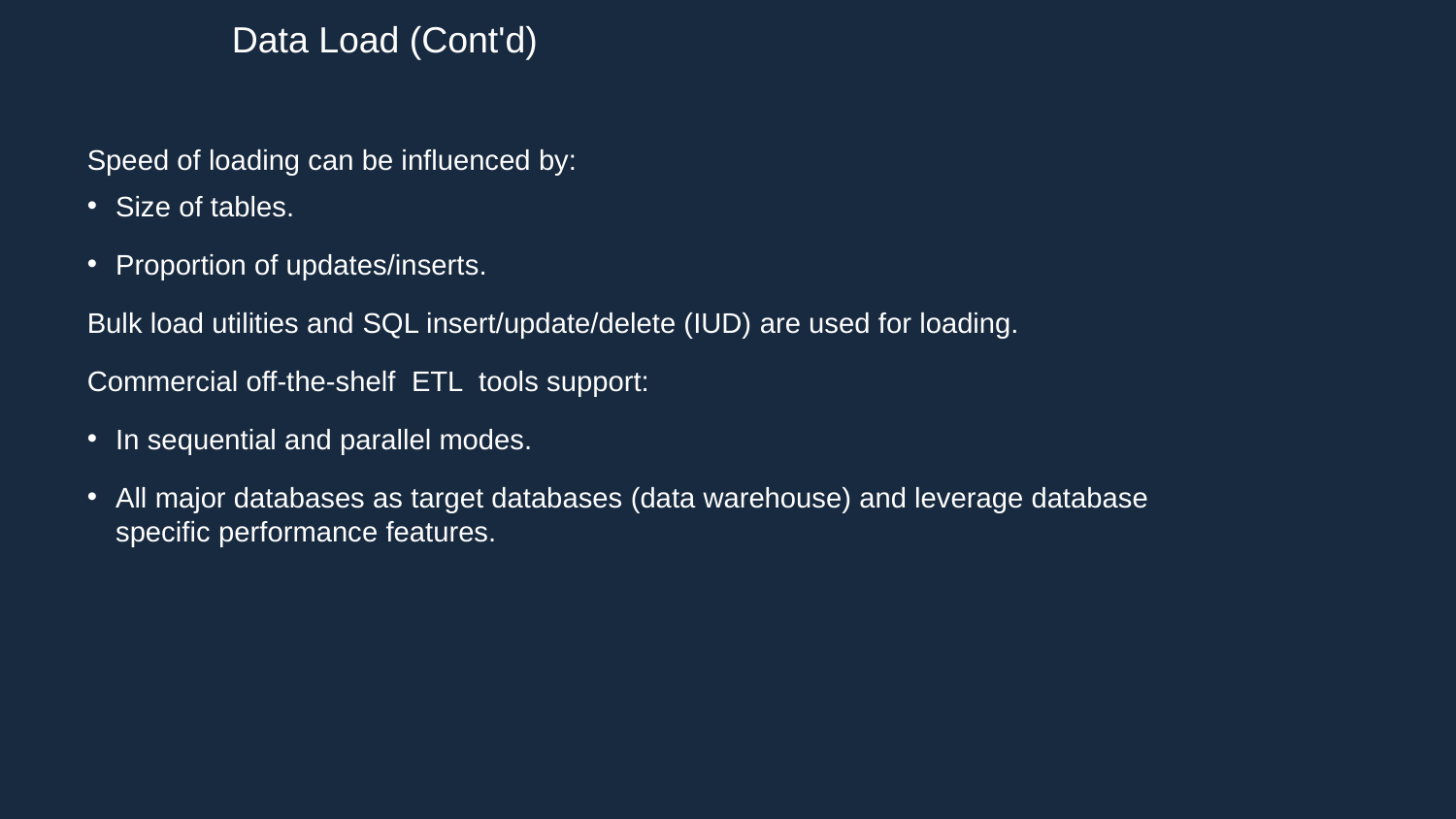

Data Load (Cont'd)
Speed of loading can be influenced by:
Size of tables.
Proportion of updates/inserts.
Bulk load utilities and SQL insert/update/delete (IUD) are used for loading.
Commercial off-the-shelf  ETL  tools support:
In sequential and parallel modes.
All major databases as target databases (data warehouse) and leverage database specific performance features.